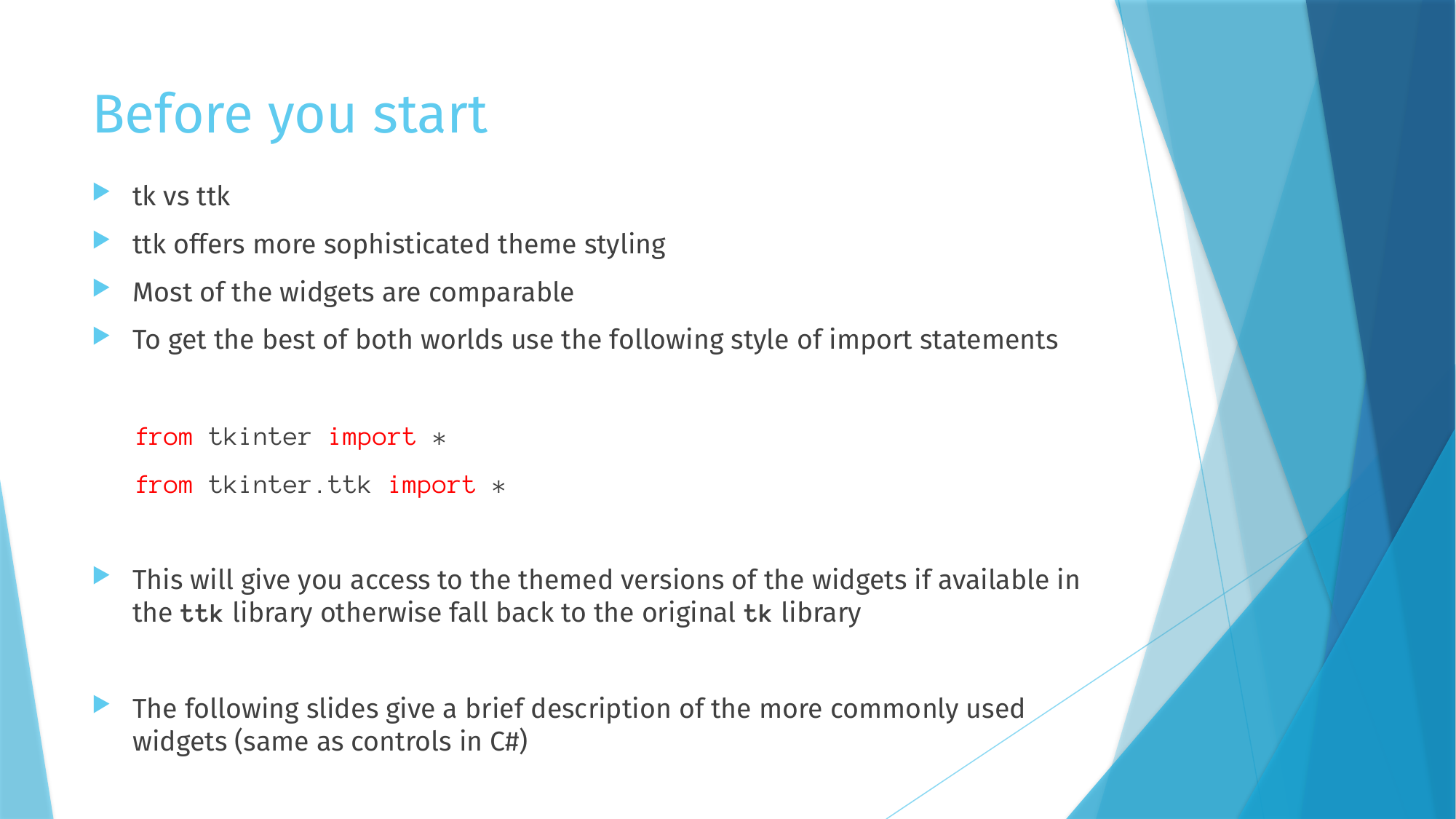

# Before you start
tk vs ttk
ttk offers more sophisticated theme styling
Most of the widgets are comparable
To get the best of both worlds use the following style of import statements

from tkinter import *
from tkinter.ttk import *

This will give you access to the themed versions of the widgets if available in the ttk library otherwise fall back to the original tk library

The following slides give a brief description of the more commonly used widgets (same as controls in C#)